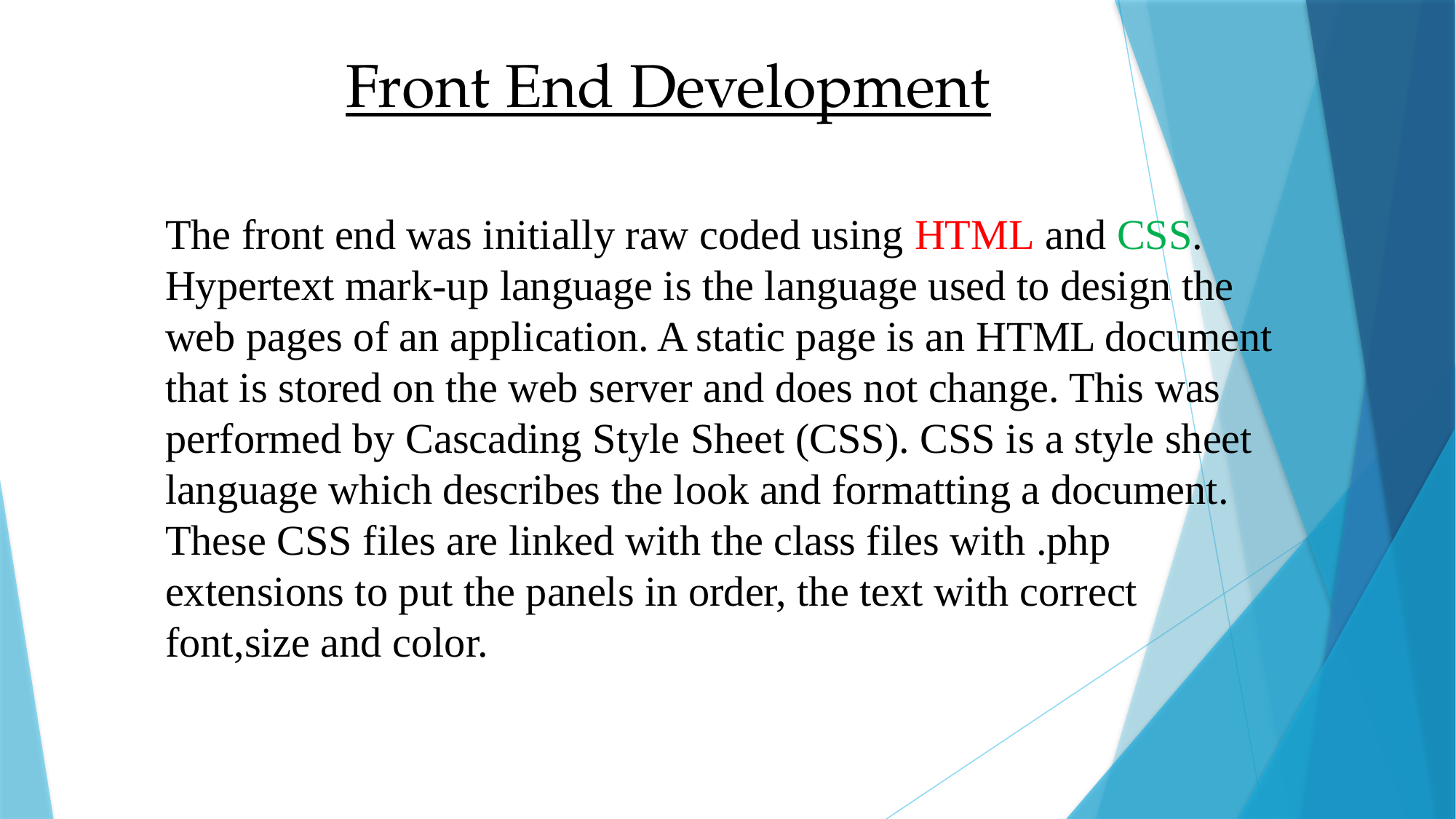

Front End Development
The front end was initially raw coded using HTML and CSS. Hypertext mark-up language is the language used to design the web pages of an application. A static page is an HTML document that is stored on the web server and does not change. This was performed by Cascading Style Sheet (CSS). CSS is a style sheet language which describes the look and formatting a document. These CSS files are linked with the class files with .php extensions to put the panels in order, the text with correct font,size and color.